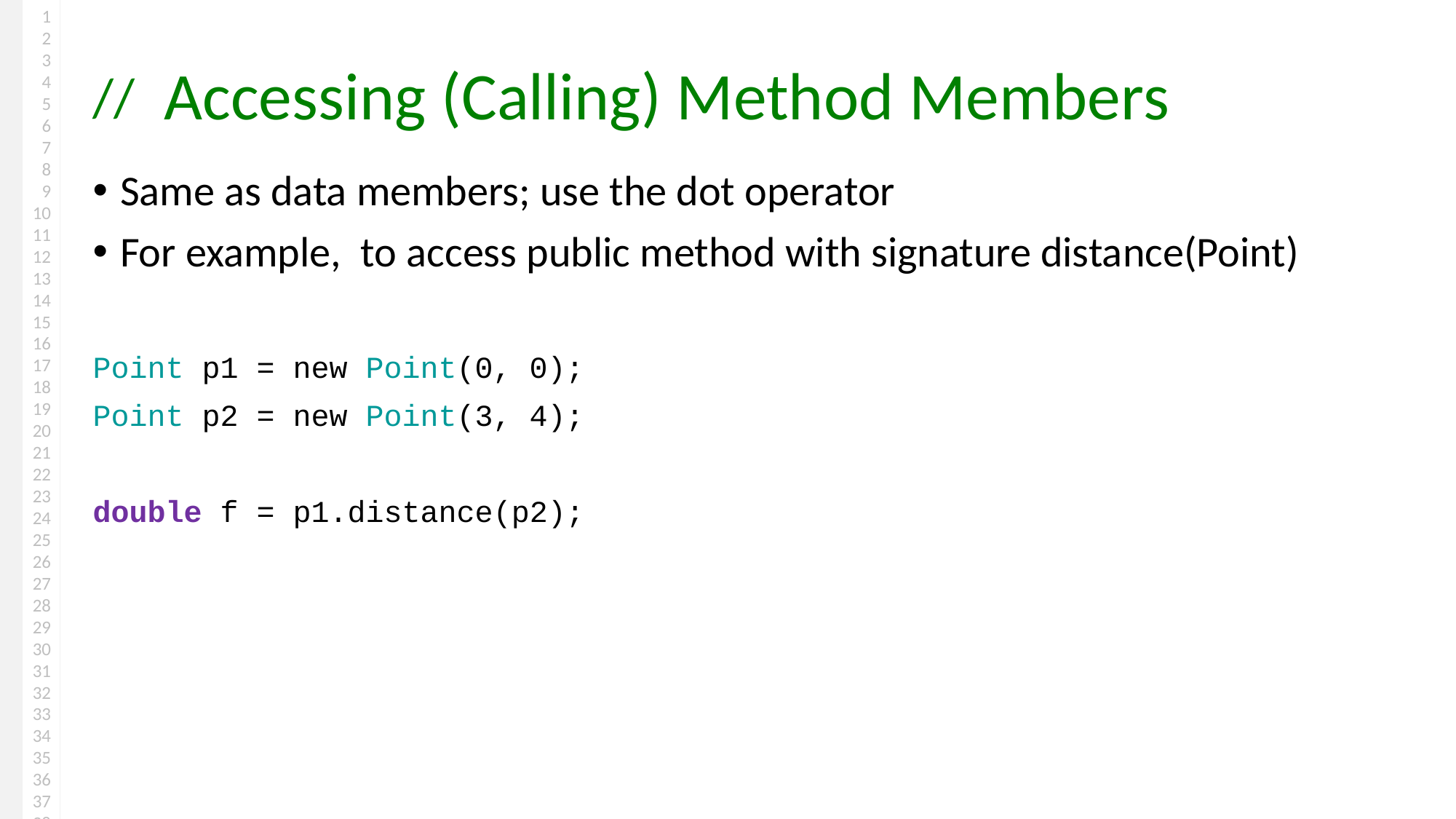

# Accessing (Calling) Method Members
Same as data members; use the dot operator
For example,  to access public method with signature distance(Point)

Point p1 = new Point(0, 0);
Point p2 = new Point(3, 4);

double f = p1.distance(p2);